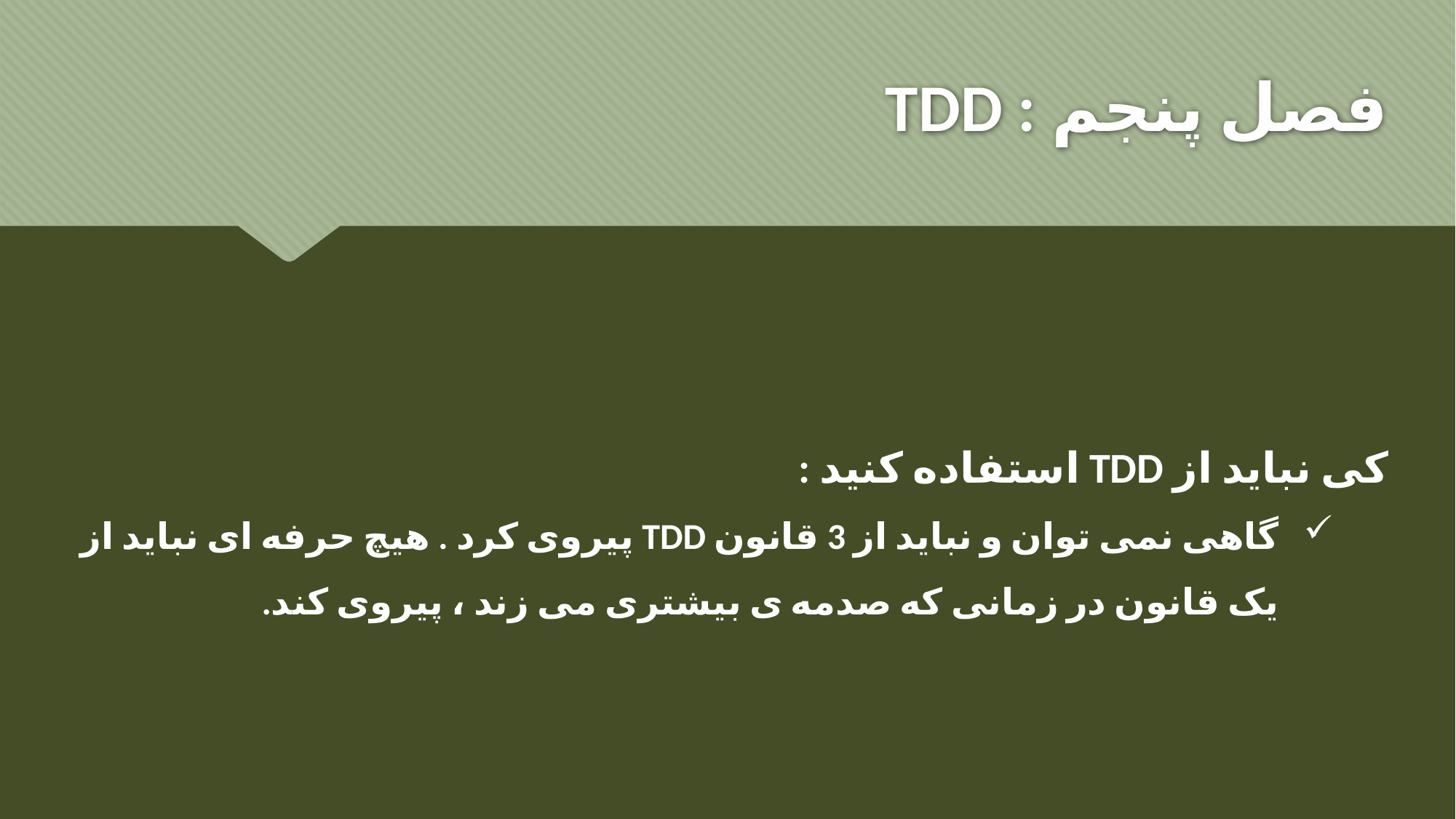

# فصل پنجم : TDD
کی نباید از TDD استفاده کنید :
گاهی نمی توان و نباید از 3 قانون TDD پیروی کرد . هیچ حرفه ای نباید از یک قانون در زمانی که صدمه ی بیشتری می زند ، پیروی کند.